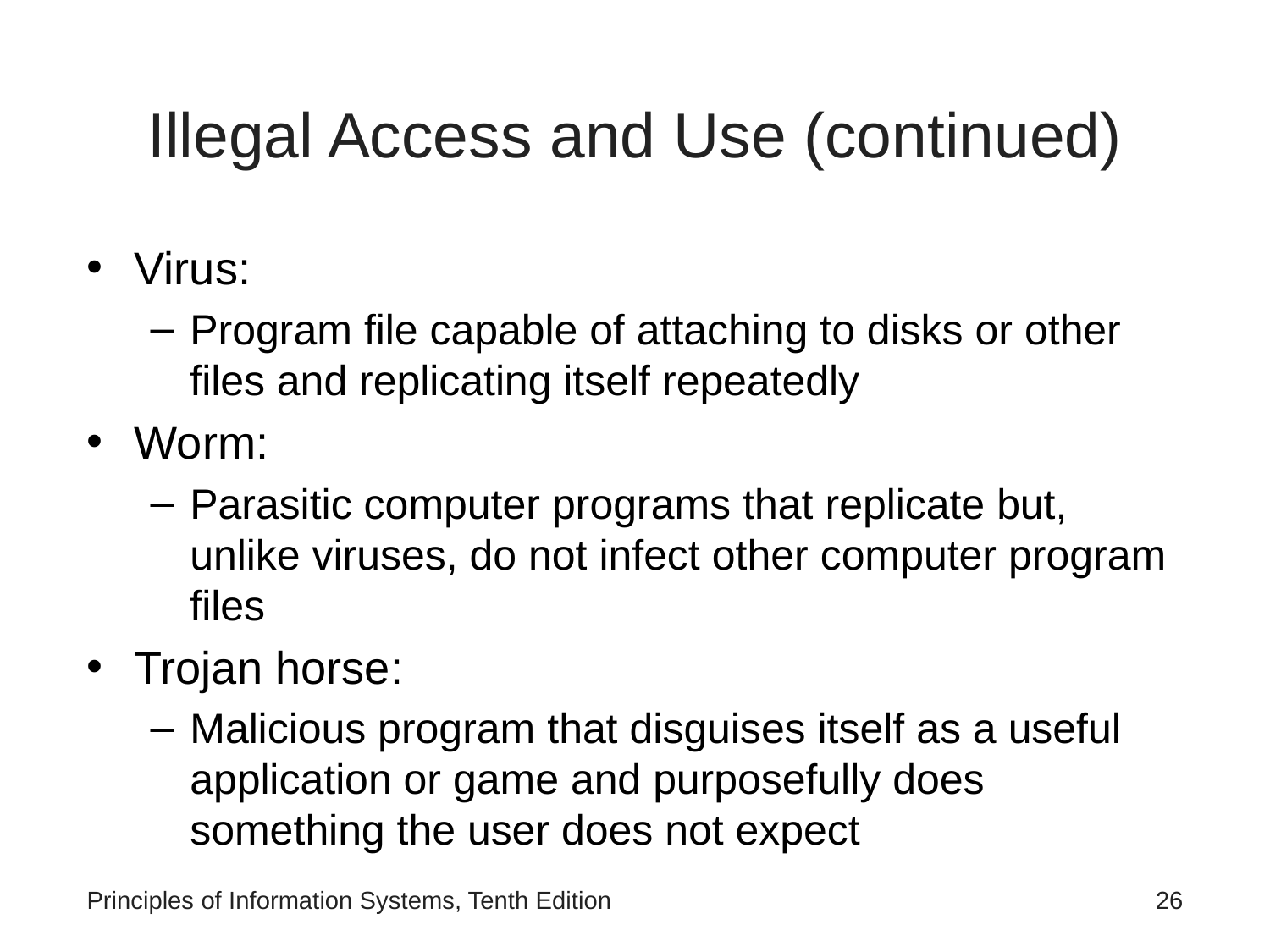

# Illegal Access and Use (continued)
Virus:
Program file capable of attaching to disks or other files and replicating itself repeatedly
Worm:
Parasitic computer programs that replicate but, unlike viruses, do not infect other computer program files
Trojan horse:
Malicious program that disguises itself as a useful application or game and purposefully does something the user does not expect
Principles of Information Systems, Tenth Edition
Principles of Information Systems, Tenth Edition
26
26